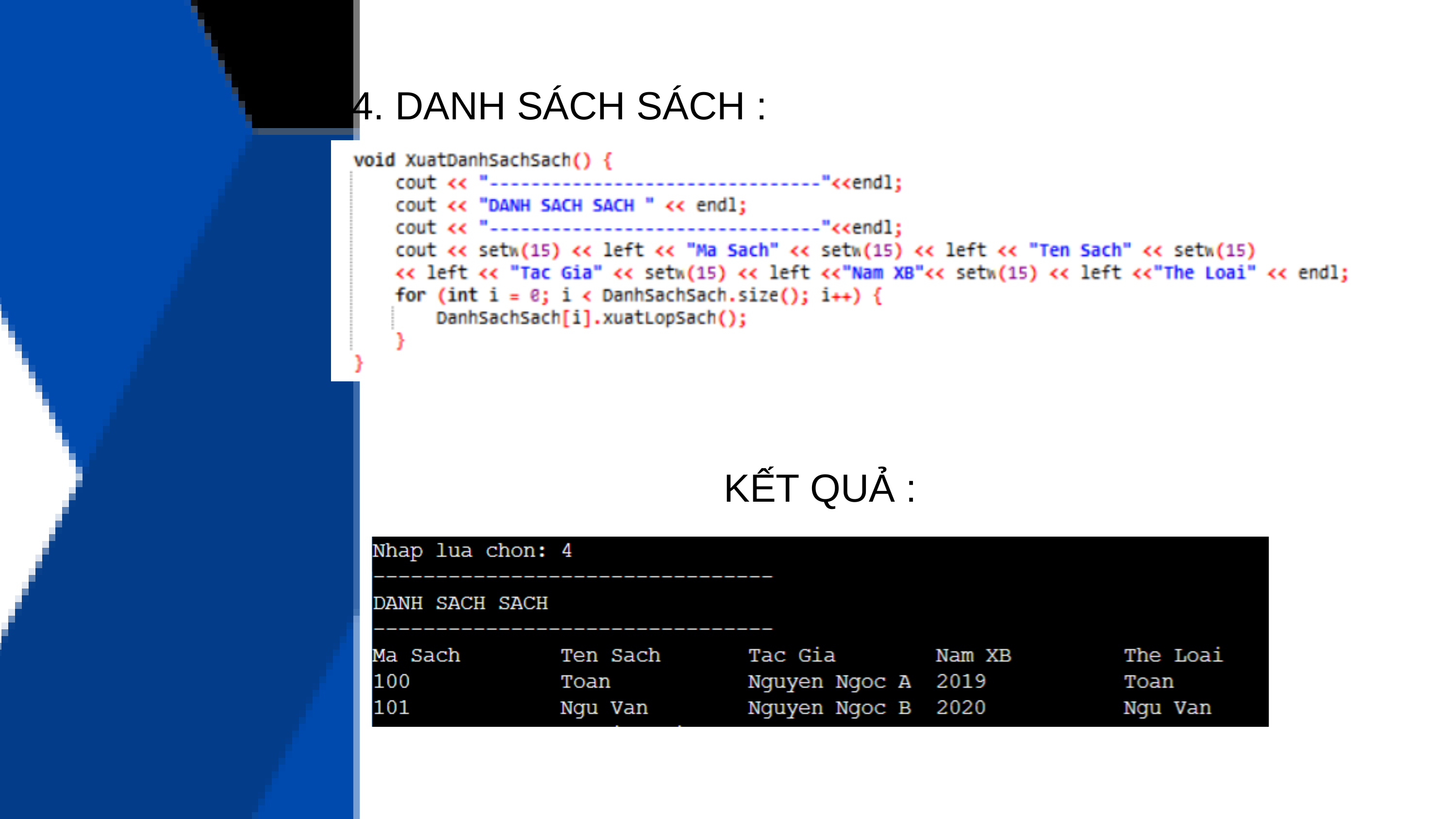

4. DANH SÁCH SÁCH :

KẾT QUẢ :